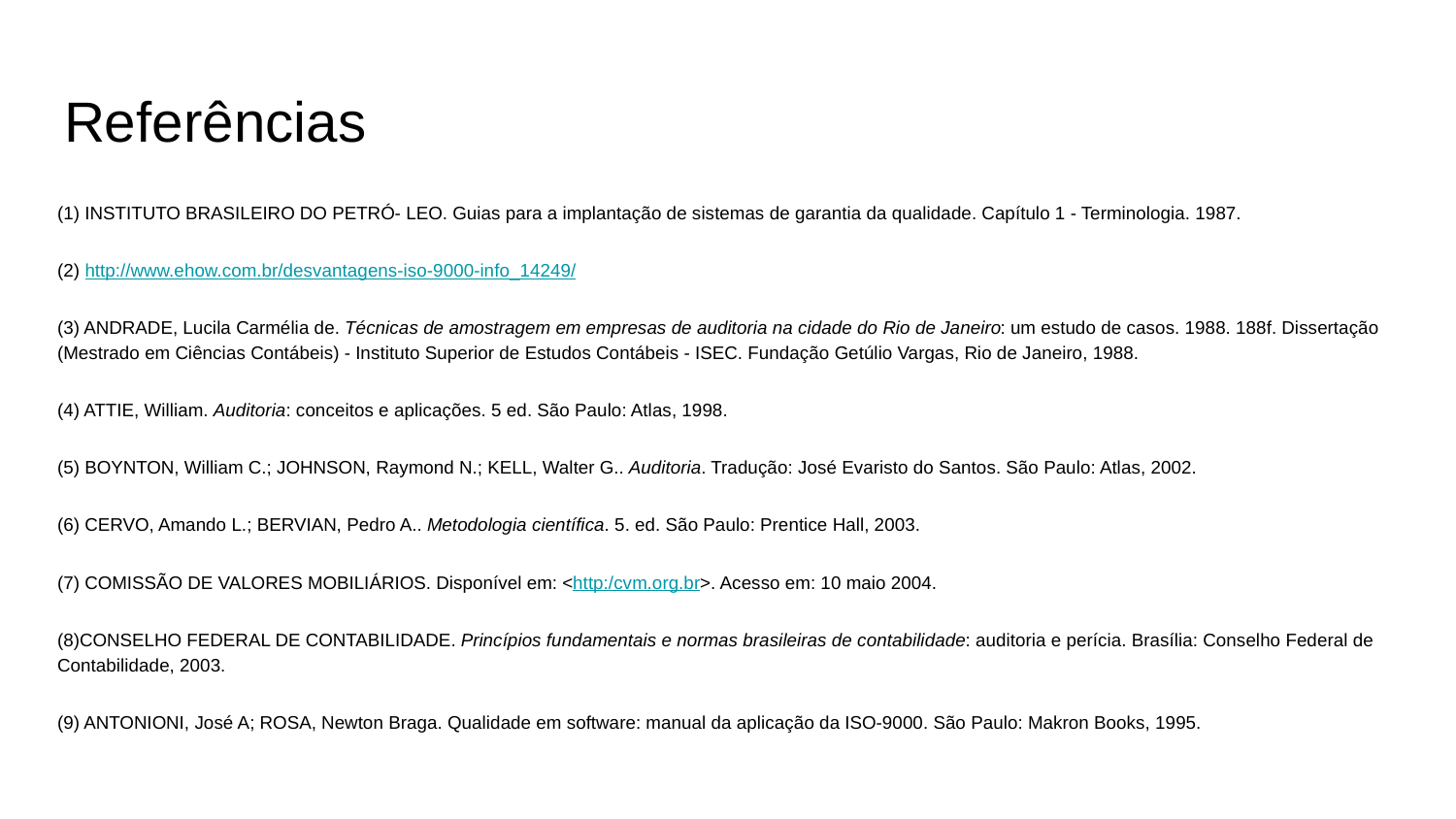

# Referências
(1) INSTITUTO BRASILEIRO DO PETRÓ- LEO. Guias para a implantação de sistemas de garantia da qualidade. Capítulo 1 - Terminologia. 1987.
(2) http://www.ehow.com.br/desvantagens-iso-9000-info_14249/
(3) ANDRADE, Lucila Carmélia de. Técnicas de amostragem em empresas de auditoria na cidade do Rio de Janeiro: um estudo de casos. 1988. 188f. Dissertação (Mestrado em Ciências Contábeis) - Instituto Superior de Estudos Contábeis - ISEC. Fundação Getúlio Vargas, Rio de Janeiro, 1988.
(4) ATTIE, William. Auditoria: conceitos e aplicações. 5 ed. São Paulo: Atlas, 1998.
(5) BOYNTON, William C.; JOHNSON, Raymond N.; KELL, Walter G.. Auditoria. Tradução: José Evaristo do Santos. São Paulo: Atlas, 2002.
(6) CERVO, Amando L.; BERVIAN, Pedro A.. Metodologia científica. 5. ed. São Paulo: Prentice Hall, 2003.
(7) COMISSÃO DE VALORES MOBILIÁRIOS. Disponível em: <http:/cvm.org.br>. Acesso em: 10 maio 2004.
(8)CONSELHO FEDERAL DE CONTABILIDADE. Princípios fundamentais e normas brasileiras de contabilidade: auditoria e perícia. Brasília: Conselho Federal de Contabilidade, 2003.
(9) ANTONIONI, José A; ROSA, Newton Braga. Qualidade em software: manual da aplicação da ISO-9000. São Paulo: Makron Books, 1995.